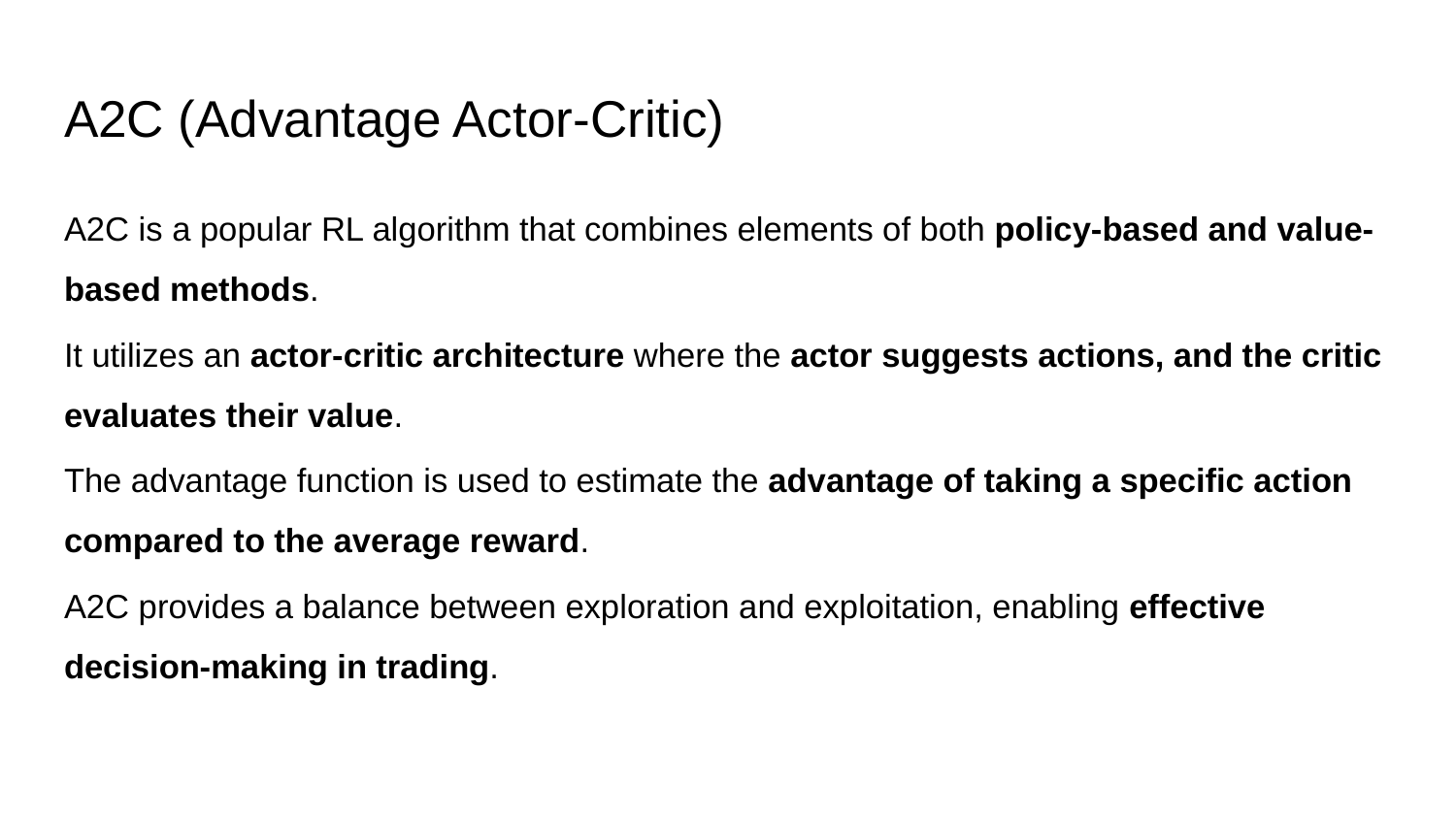

# A2C (Advantage Actor-Critic)
A2C is a popular RL algorithm that combines elements of both policy-based and value-based methods.
It utilizes an actor-critic architecture where the actor suggests actions, and the critic evaluates their value.
The advantage function is used to estimate the advantage of taking a specific action compared to the average reward.
A2C provides a balance between exploration and exploitation, enabling effective decision-making in trading.